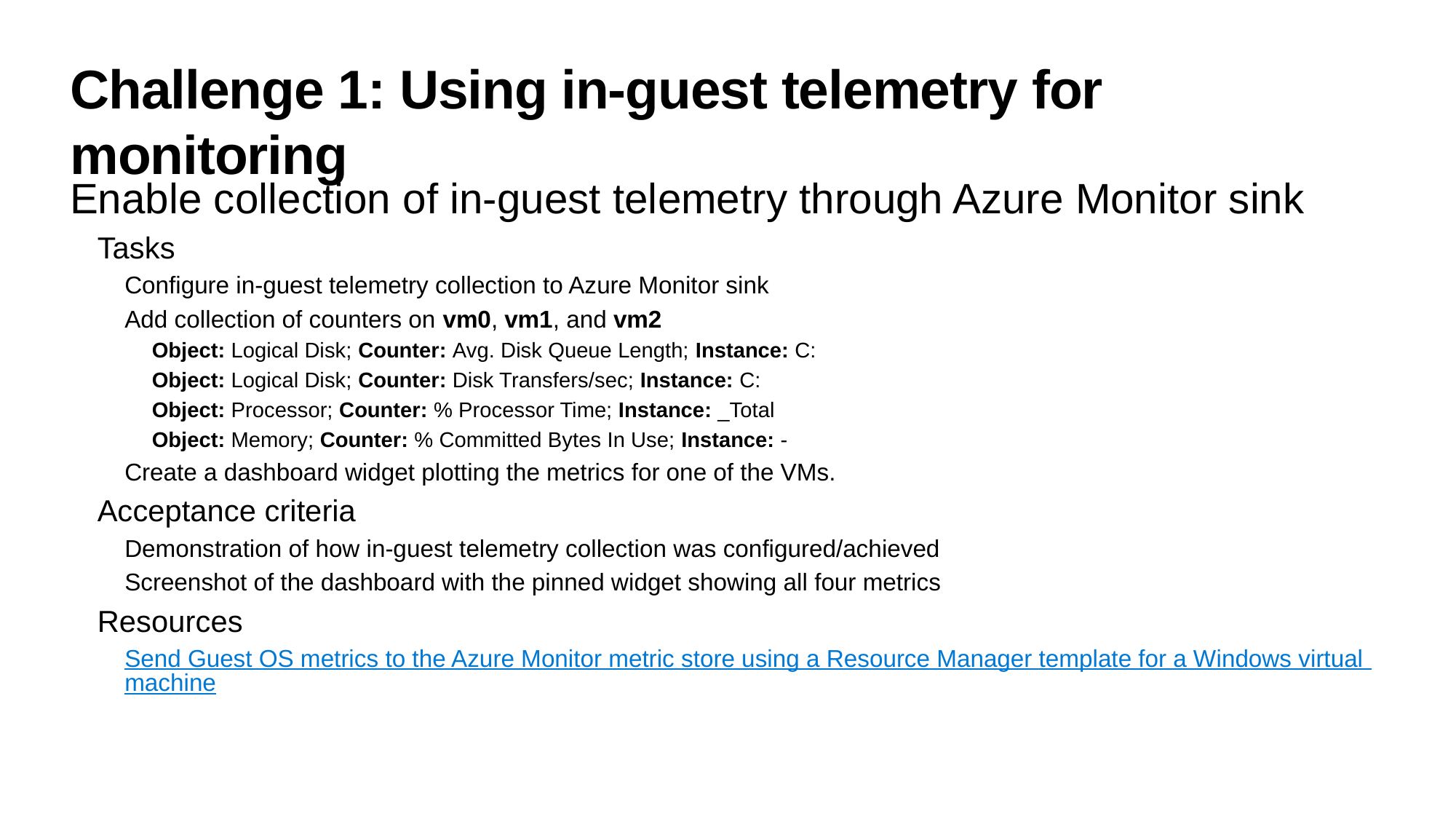

# Challenge 1: Using in-guest telemetry for monitoring
Enable collection of in-guest telemetry through Azure Monitor sink
Tasks
Configure in-guest telemetry collection to Azure Monitor sink
Add collection of counters on vm0, vm1, and vm2
Object: Logical Disk; Counter: Avg. Disk Queue Length; Instance: C:
Object: Logical Disk; Counter: Disk Transfers/sec; Instance: C:
Object: Processor; Counter: % Processor Time; Instance: _Total
Object: Memory; Counter: % Committed Bytes In Use; Instance: -
Create a dashboard widget plotting the metrics for one of the VMs.
Acceptance criteria
Demonstration of how in-guest telemetry collection was configured/achieved
Screenshot of the dashboard with the pinned widget showing all four metrics
Resources
Send Guest OS metrics to the Azure Monitor metric store using a Resource Manager template for a Windows virtual machine